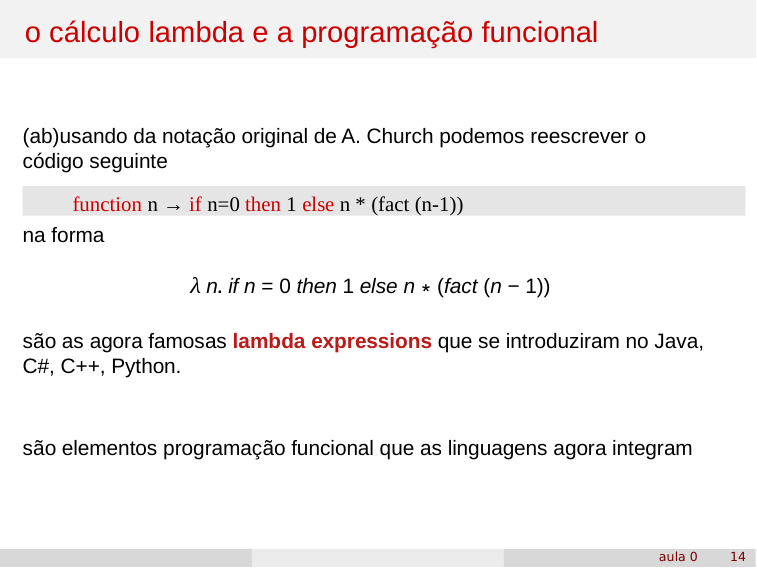

# o cálculo lambda e a programação funcional
(ab)usando da notação original de A. Church podemos reescrever o código seguinte
function n → if n=0 then 1 else n * (fact (n-1))
na forma

λ n. if n = 0 then 1 else n ∗ (fact (n − 1))

são as agora famosas lambda expressions que se introduziram no Java, C#, C++, Python.

são elementos programação funcional que as linguagens agora integram

aula 0
14